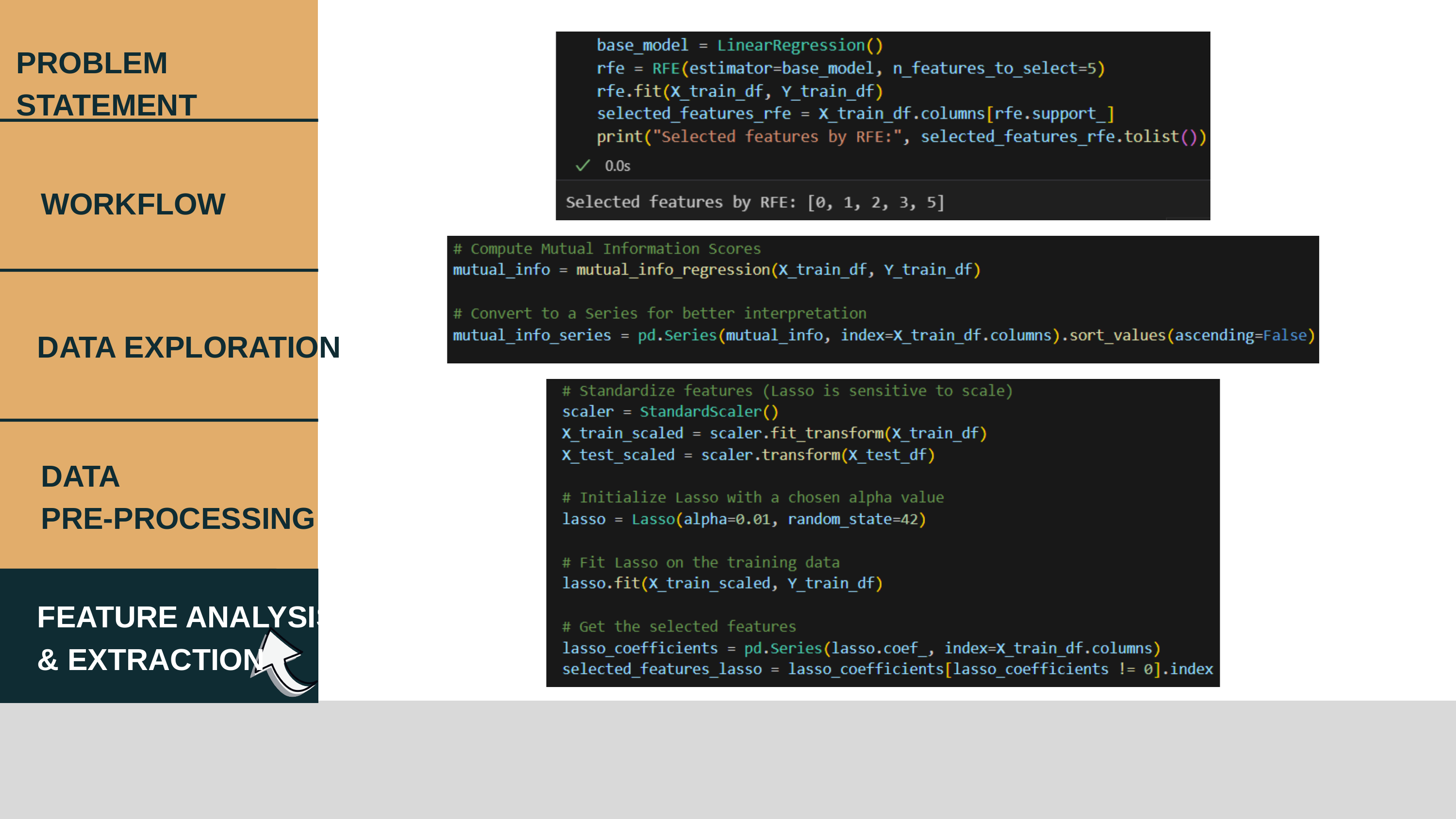

PROBLEM STATEMENT

WORKFLOW

DATA EXPLORATION

DATA
PRE-PROCESSING

FEATURE ANALYSIS
& EXTRACTION